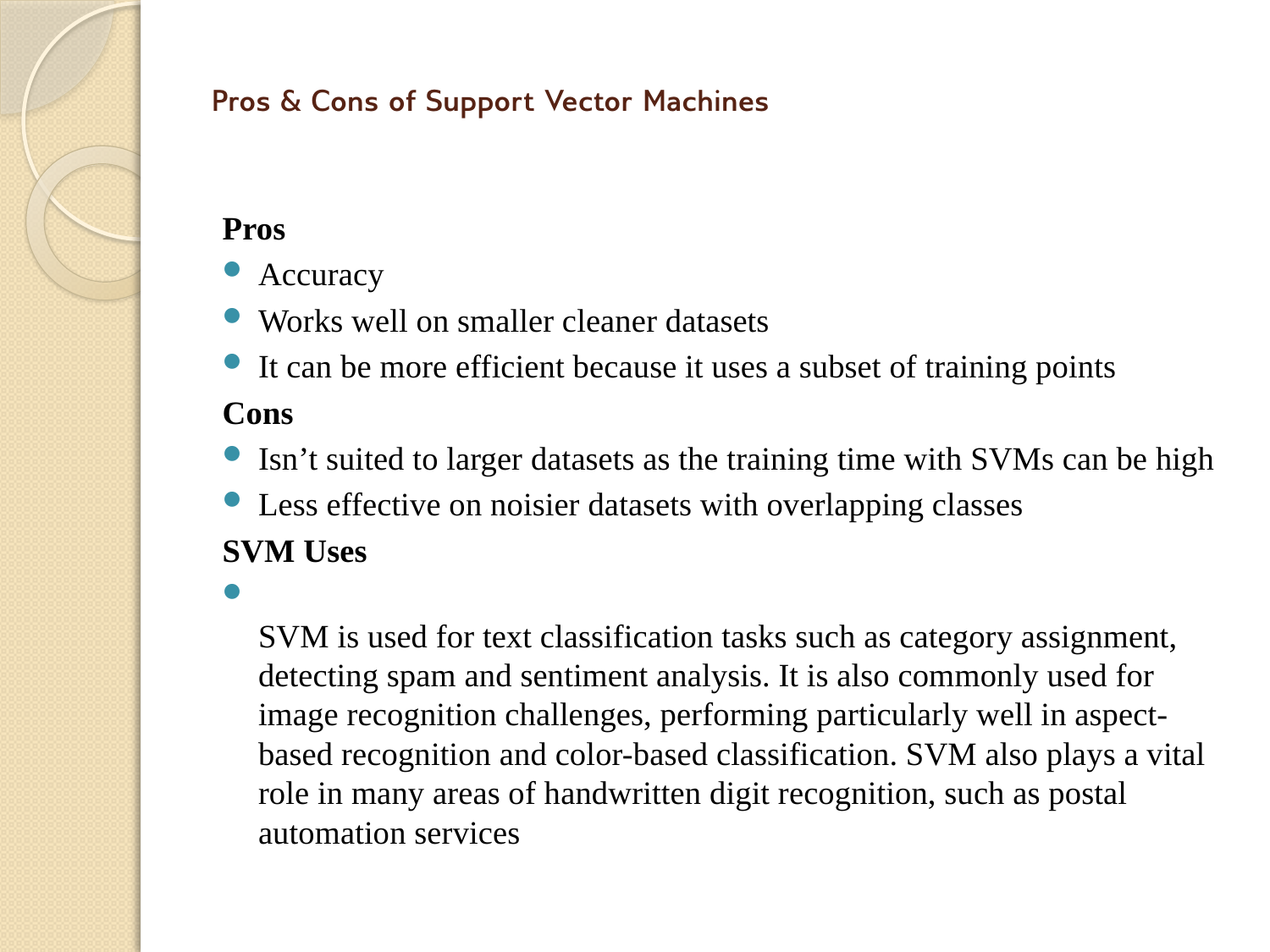

# Pros & Cons of Support Vector Machines
Pros
Accuracy
Works well on smaller cleaner datasets
It can be more efficient because it uses a subset of training points
Cons
Isn’t suited to larger datasets as the training time with SVMs can be high
Less effective on noisier datasets with overlapping classes
SVM Uses
 
SVM is used for text classification tasks such as category assignment, detecting spam and sentiment analysis. It is also commonly used for image recognition challenges, performing particularly well in aspect-based recognition and color-based classification. SVM also plays a vital role in many areas of handwritten digit recognition, such as postal automation services